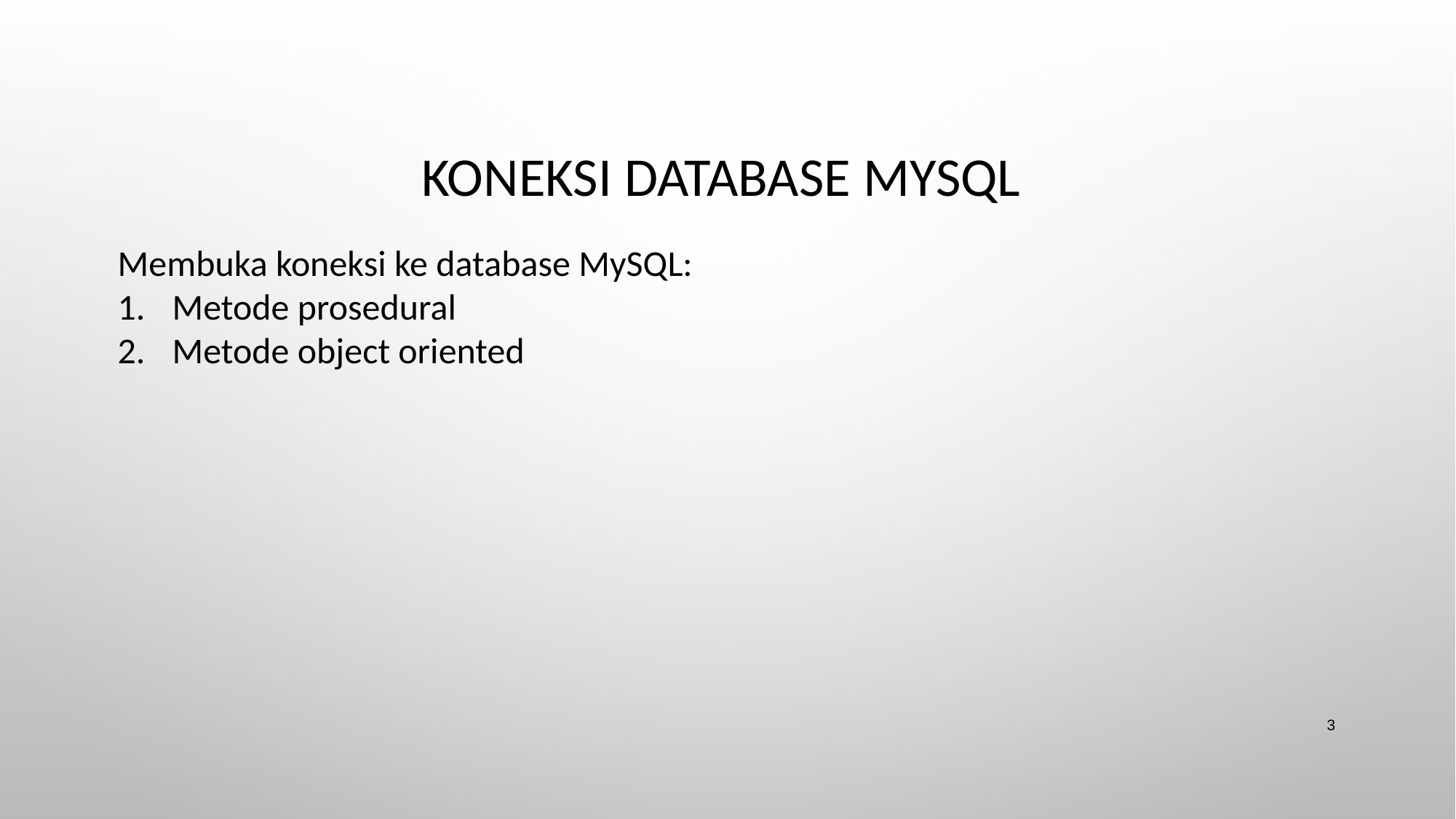

# Koneksi Database Mysql
Membuka koneksi ke database MySQL:
Metode prosedural
Metode object oriented

3